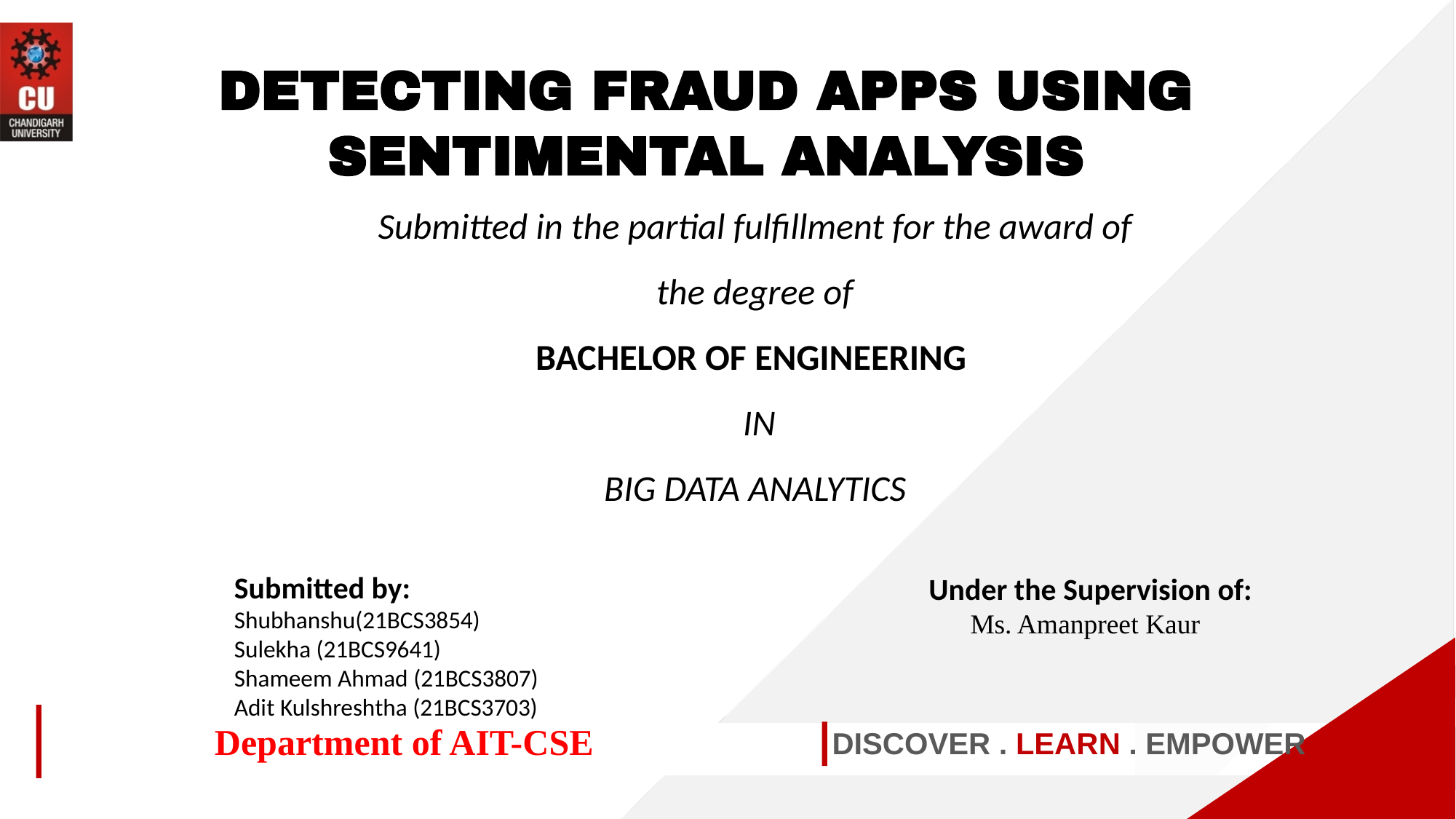

DETECTING FRAUD APPS USING
SENTIMENTAL ANALYSIS
Submitted in the partial fulfillment for the award of the degree of
BACHELOR OF ENGINEERING
 IN
BIG DATA ANALYTICS
Submitted by:
Shubhanshu(21BCS3854)
Sulekha (21BCS9641)
Shameem Ahmad (21BCS3807)
Adit Kulshreshtha (21BCS3703)

Under the Supervision of:
      Ms. Amanpreet Kaur

Department of AIT-CSE
DISCOVER . LEARN . EMPOWER

1